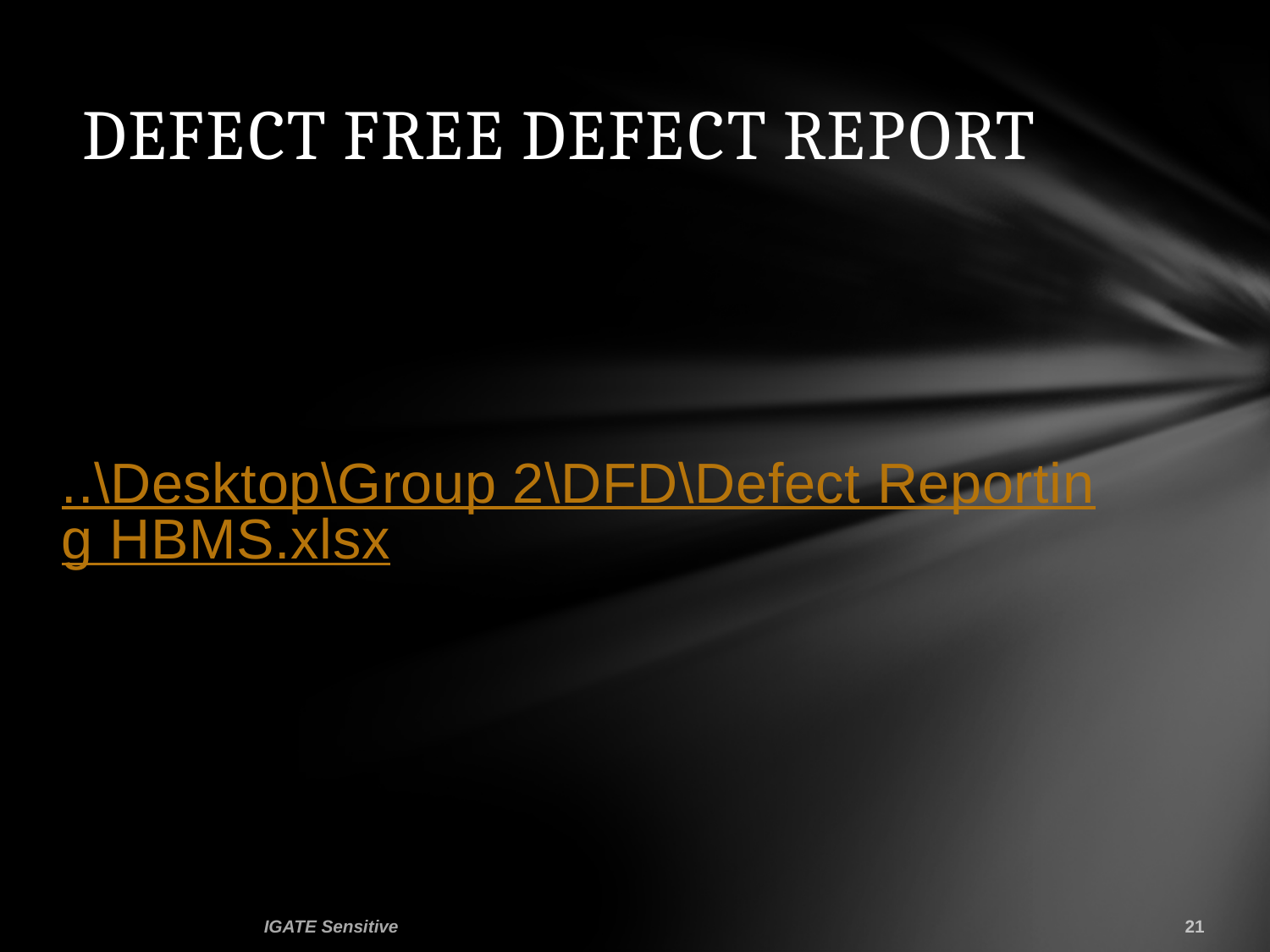

# DEFECT FREE DEFECT REPORT

..\Desktop\Group 2\DFD\Defect Reporting HBMS.xlsx

IGATE Sensitive
21